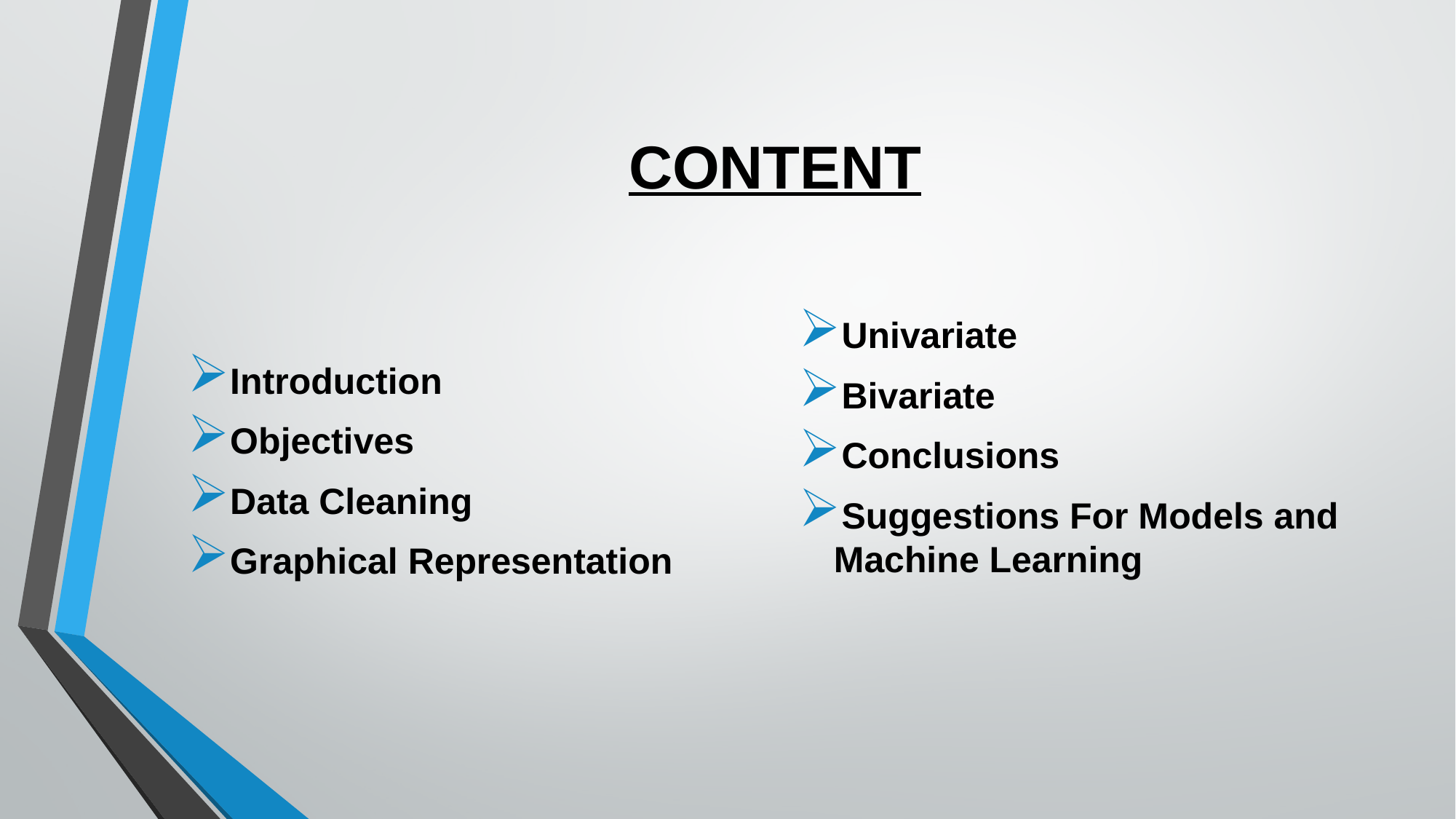

# CONTENT
Introduction
Objectives
Data Cleaning
Graphical Representation
Univariate
Bivariate
Conclusions
Suggestions For Models and Machine Learning